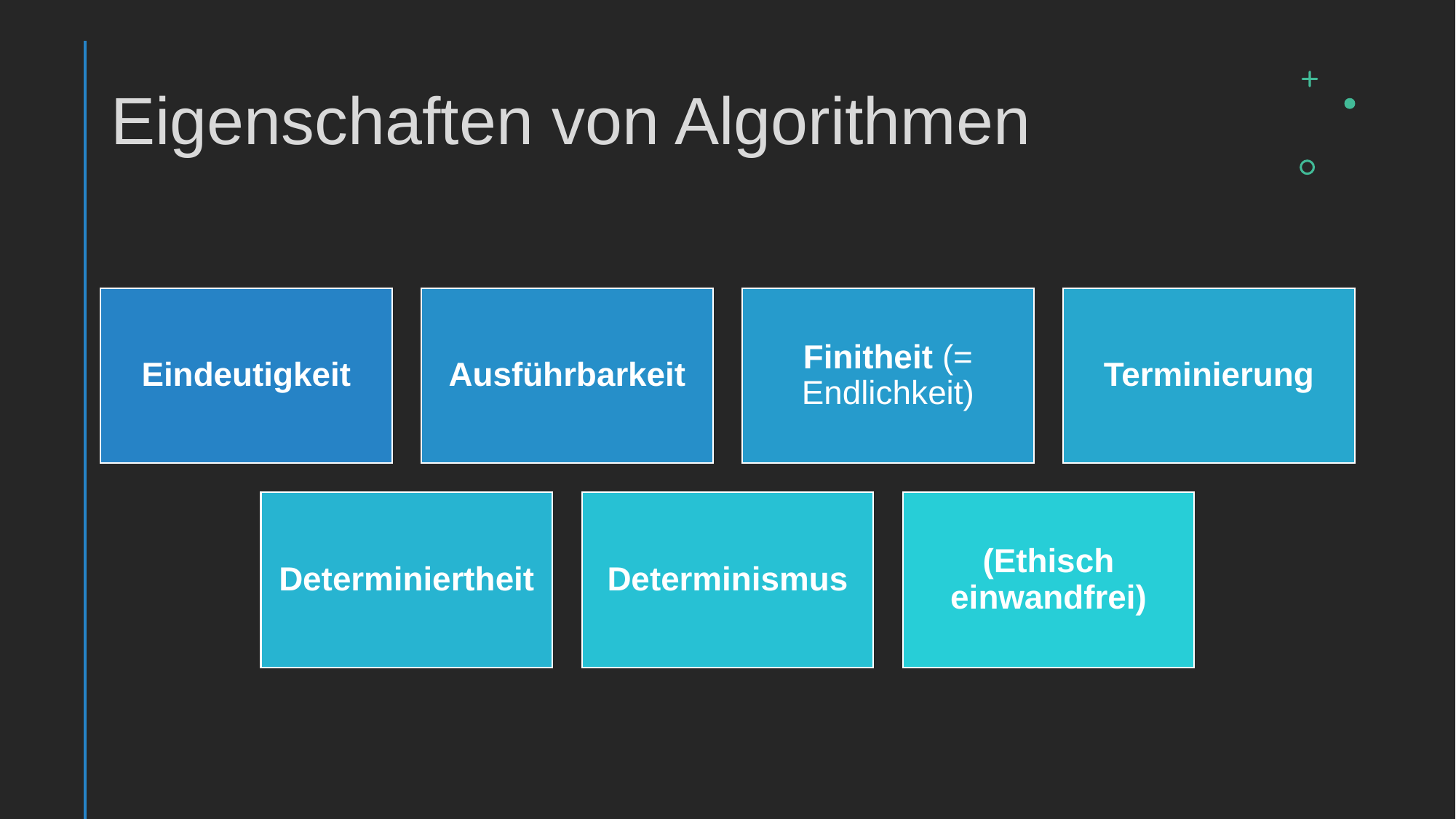

# Eigenschaften von Algorithmen

Eindeutigkeit
Ausführbarkeit
Finitheit (= Endlichkeit)
Terminierung
Determiniertheit
Determinismus
(Ethisch einwandfrei)